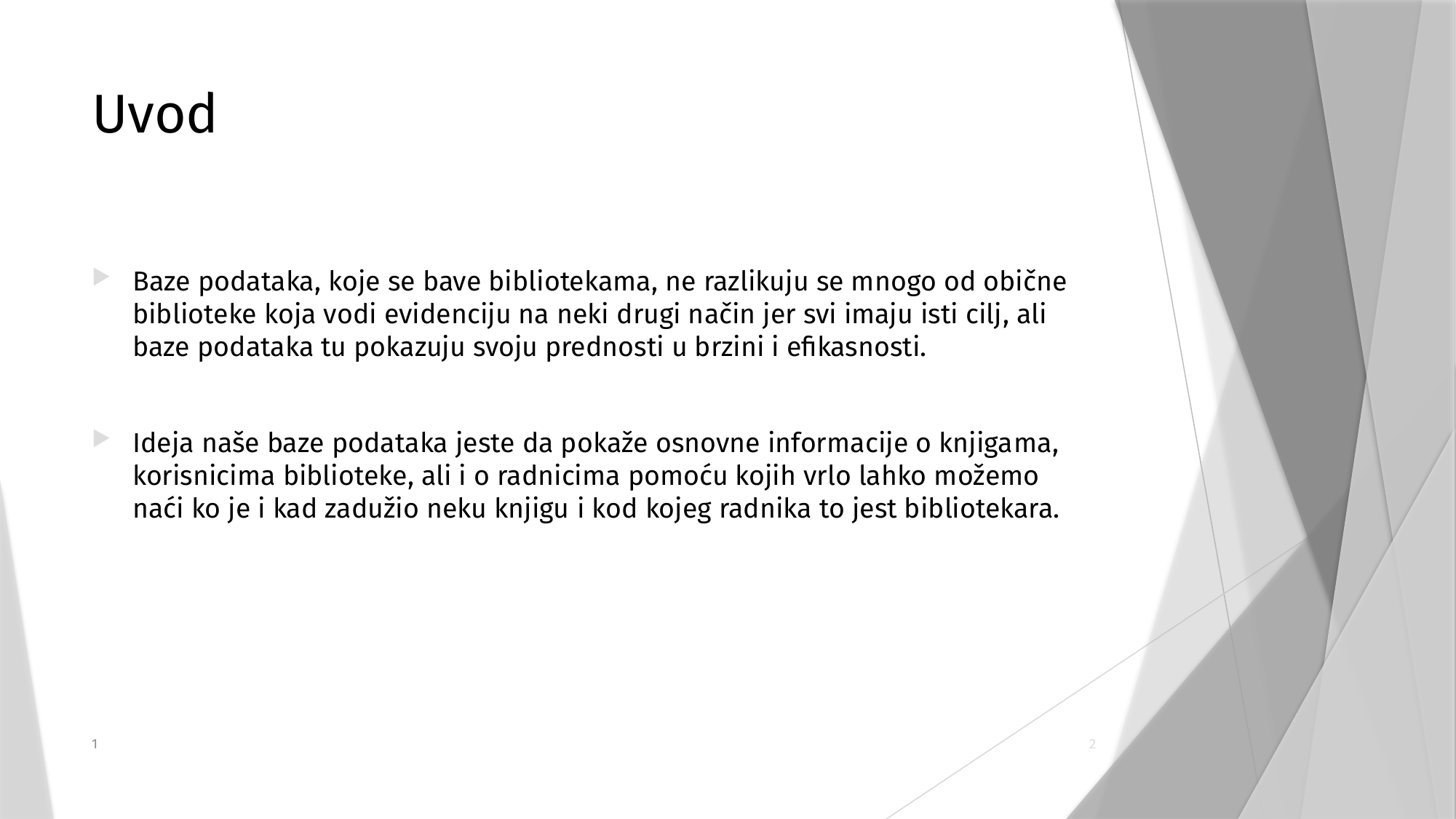

# Uvod
Baze podataka, koje se bave bibliotekama, ne razlikuju se mnogo od obične biblioteke koja vodi evidenciju na neki drugi način jer svi imaju isti cilj, ali baze podataka tu pokazuju svoju prednosti u brzini i efikasnosti.

Ideja naše baze podataka jeste da pokaže osnovne informacije o knjigama, korisnicima biblioteke, ali i o radnicima pomoću kojih vrlo lahko možemo naći ko je i kad zadužio neku knjigu i kod kojeg radnika to jest bibliotekara.
1
2